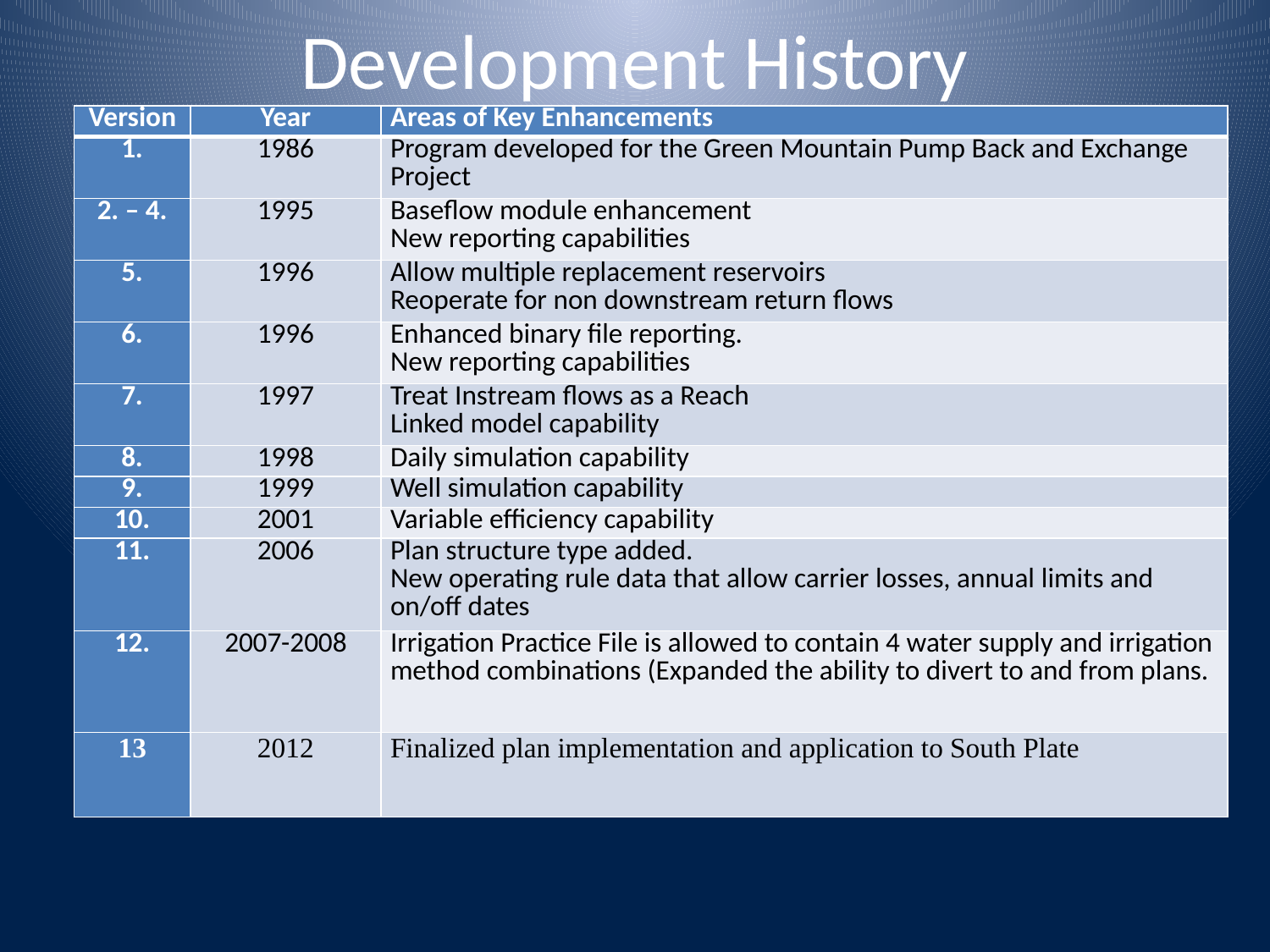

# Development History
| Version | Year | Areas of Key Enhancements |
| --- | --- | --- |
| 1. | 1986 | Program developed for the Green Mountain Pump Back and Exchange Project |
| 2. – 4. | 1995 | Baseflow module enhancement New reporting capabilities |
| 5. | 1996 | Allow multiple replacement reservoirs Reoperate for non downstream return flows |
| 6. | 1996 | Enhanced binary file reporting. New reporting capabilities |
| 7. | 1997 | Treat Instream flows as a Reach Linked model capability |
| 8. | 1998 | Daily simulation capability |
| 9. | 1999 | Well simulation capability |
| 10. | 2001 | Variable efficiency capability |
| 11. | 2006 | Plan structure type added. New operating rule data that allow carrier losses, annual limits and on/off dates |
| 12. | 2007-2008 | Irrigation Practice File is allowed to contain 4 water supply and irrigation method combinations (Expanded the ability to divert to and from plans. |
| 13 | 2012 | Finalized plan implementation and application to South Plate |